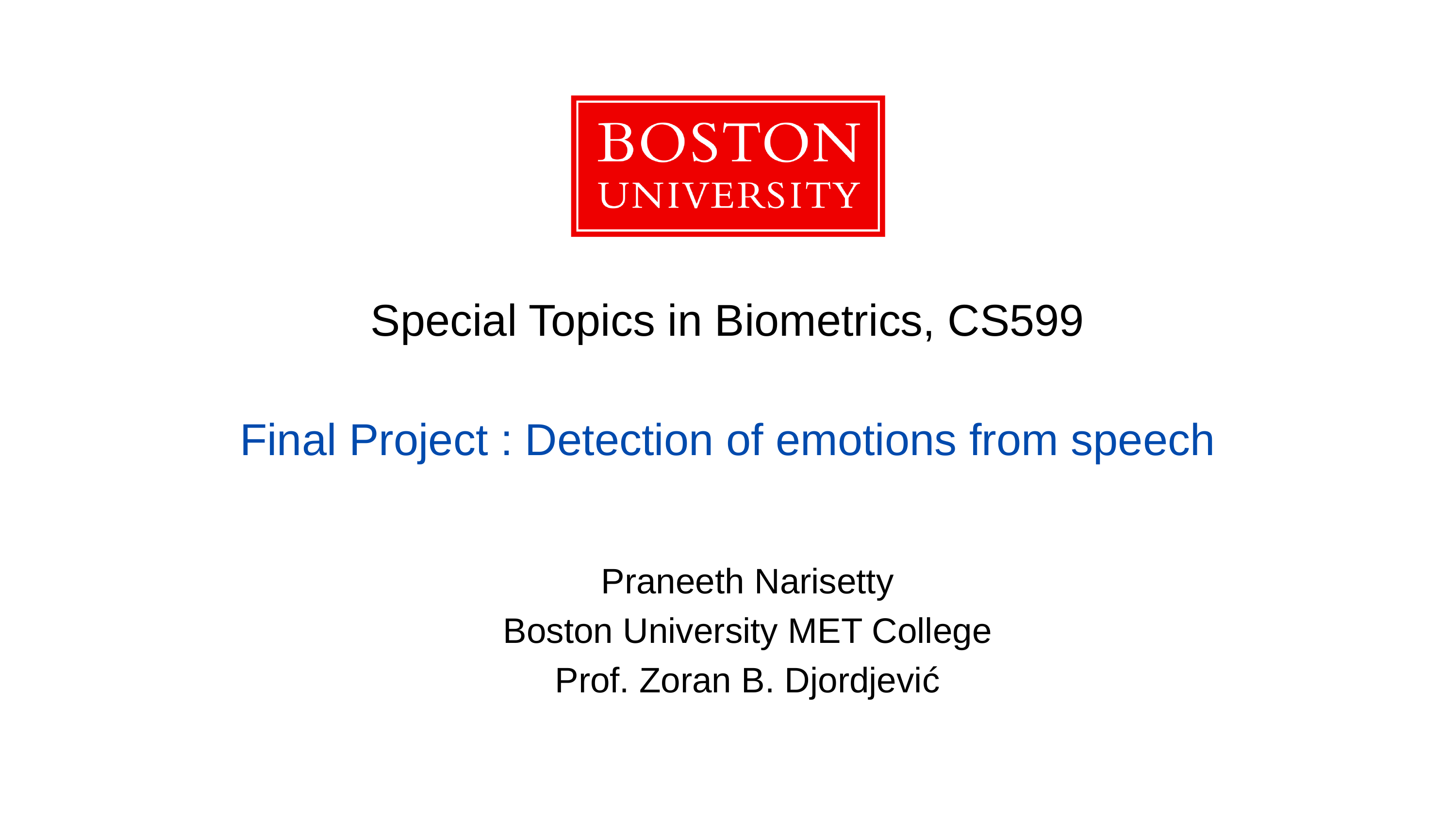

Special Topics in Biometrics, CS599
Final Project : Detection of emotions from speech
Praneeth Narisetty
Boston University MET College
Prof. Zoran B. Djordjević